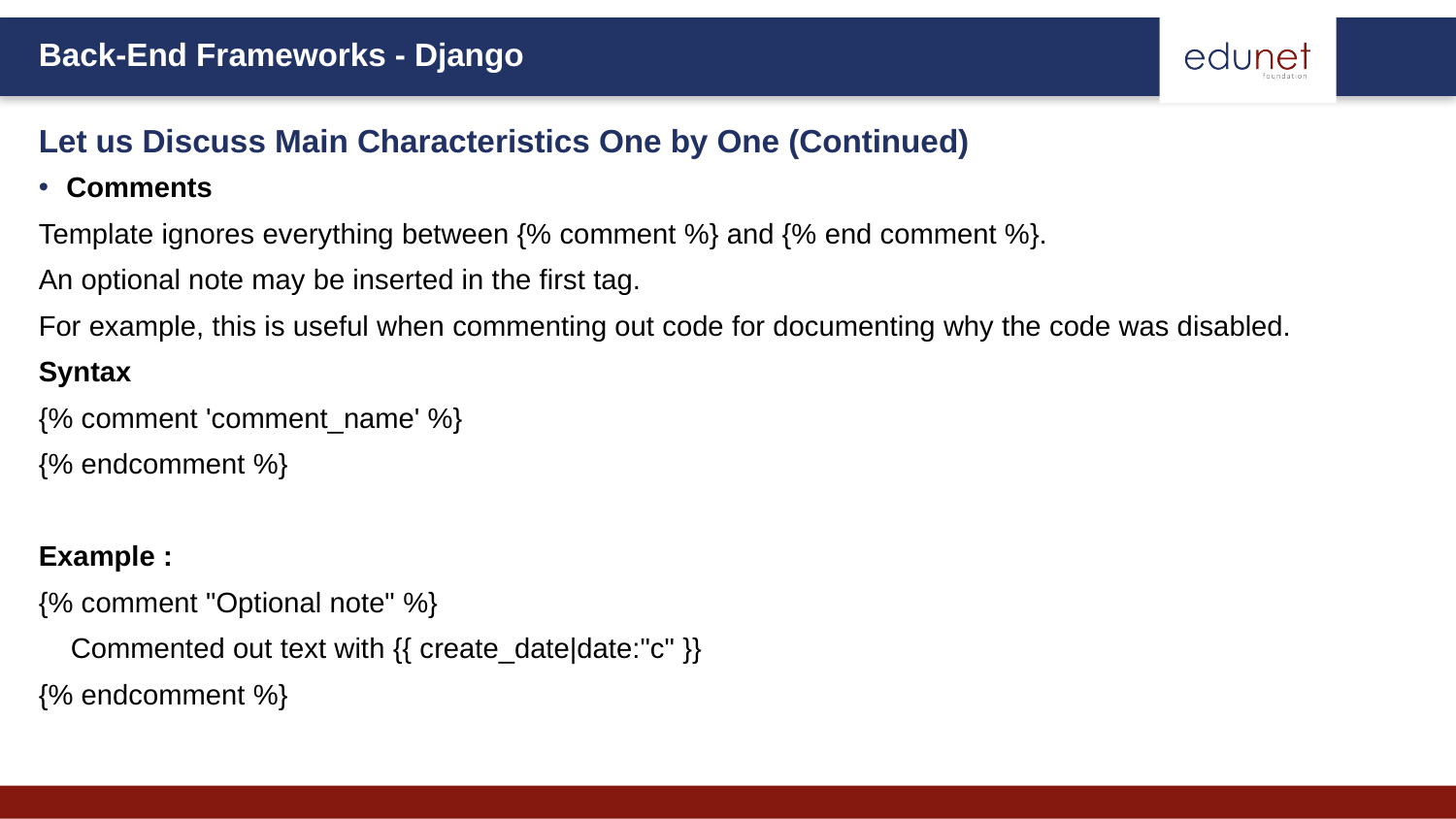

Let us Discuss Main Characteristics One by One (Continued)
Comments
Template ignores everything between {% comment %} and {% end comment %}.
An optional note may be inserted in the first tag.
For example, this is useful when commenting out code for documenting why the code was disabled.
Syntax
{% comment 'comment_name' %}
{% endcomment %}

Example :
{% comment "Optional note" %}
    Commented out text with {{ create_date|date:"c" }}
{% endcomment %}